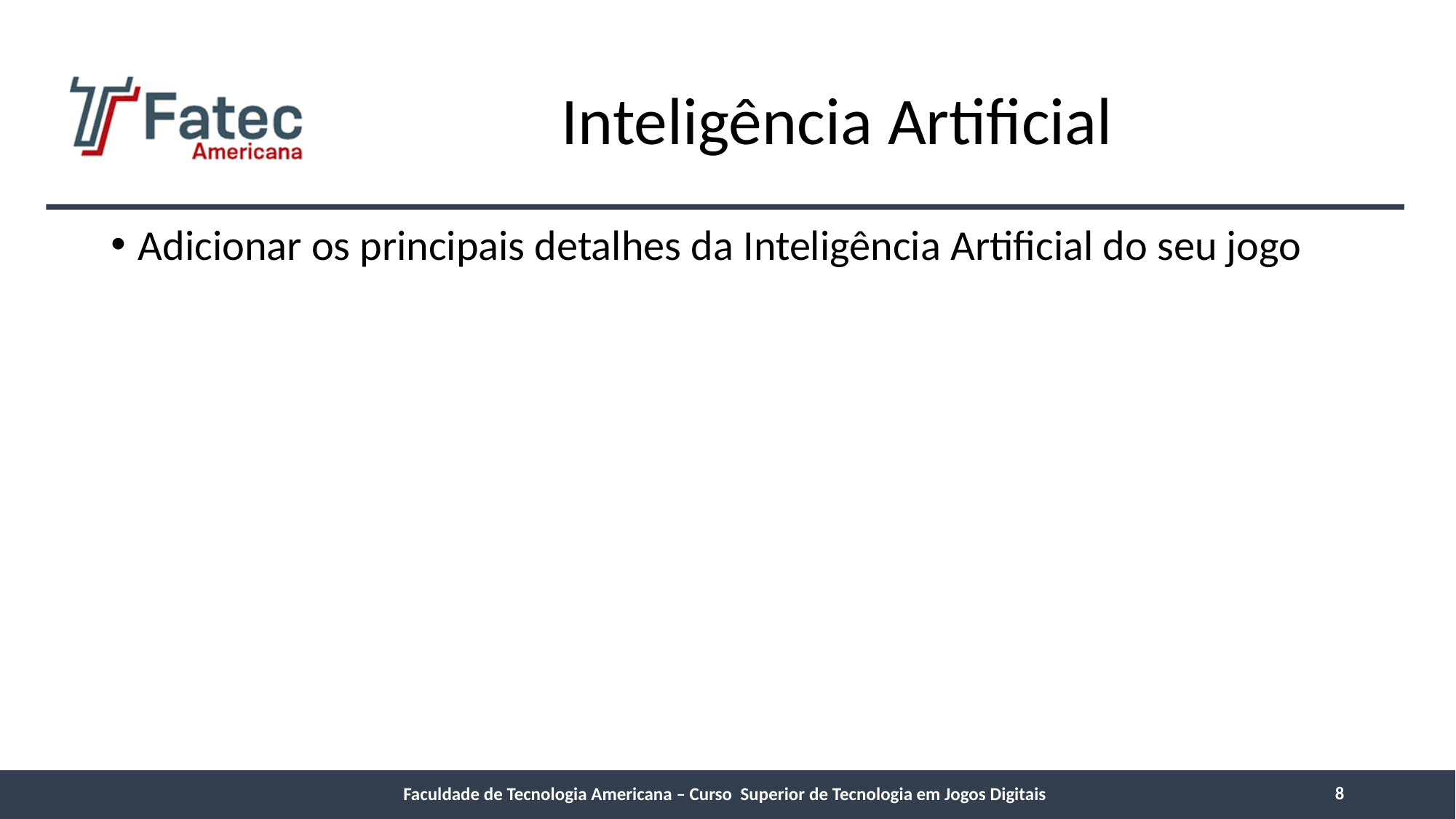

# Inteligência Artificial
Adicionar os principais detalhes da Inteligência Artificial do seu jogo
8
Faculdade de Tecnologia Americana – Curso  Superior de Tecnologia em Jogos Digitais